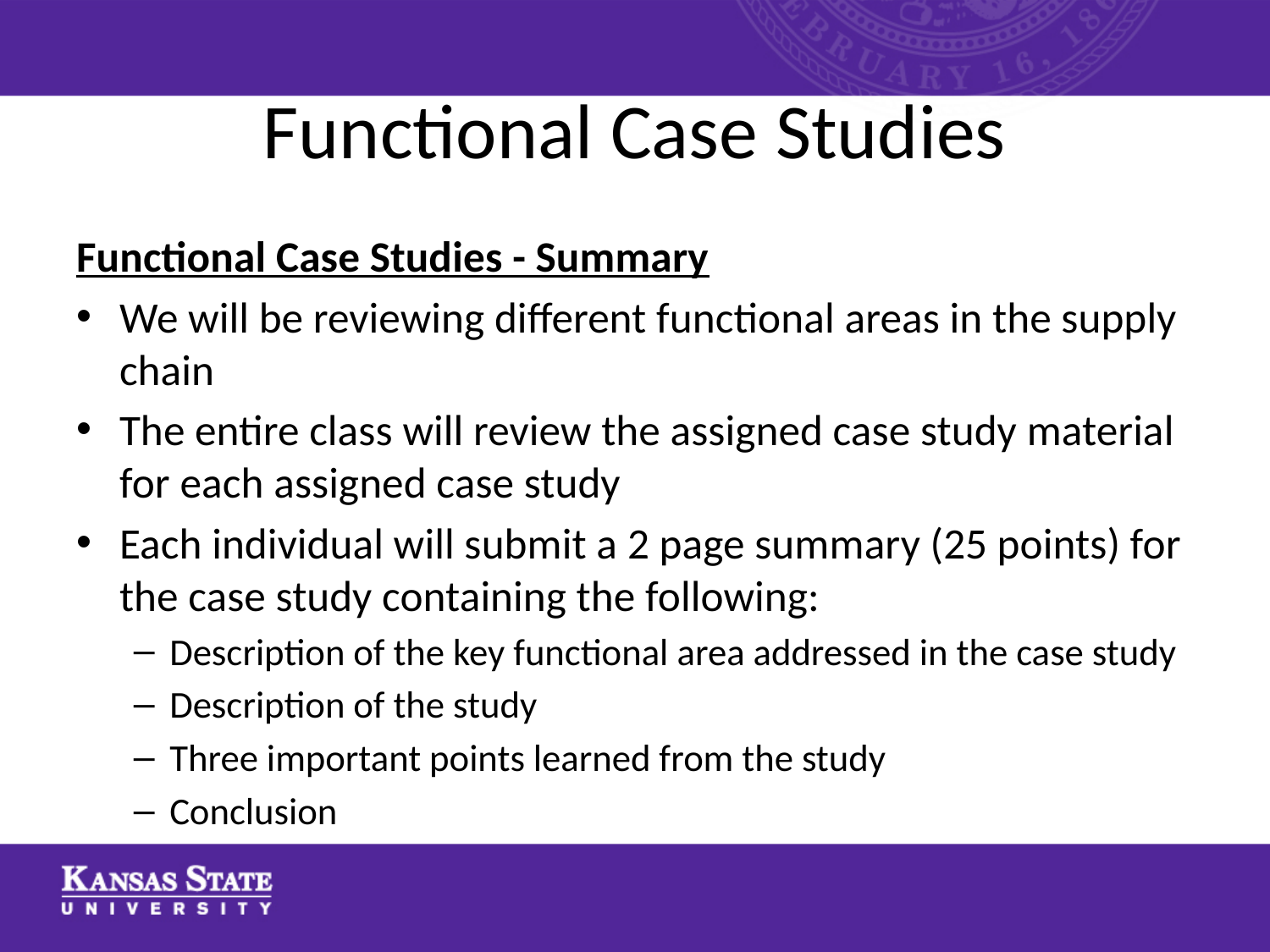

# Functional Case Studies
Functional Case Studies - Summary
We will be reviewing different functional areas in the supply chain
The entire class will review the assigned case study material for each assigned case study
Each individual will submit a 2 page summary (25 points) for the case study containing the following:
Description of the key functional area addressed in the case study
Description of the study
Three important points learned from the study
Conclusion